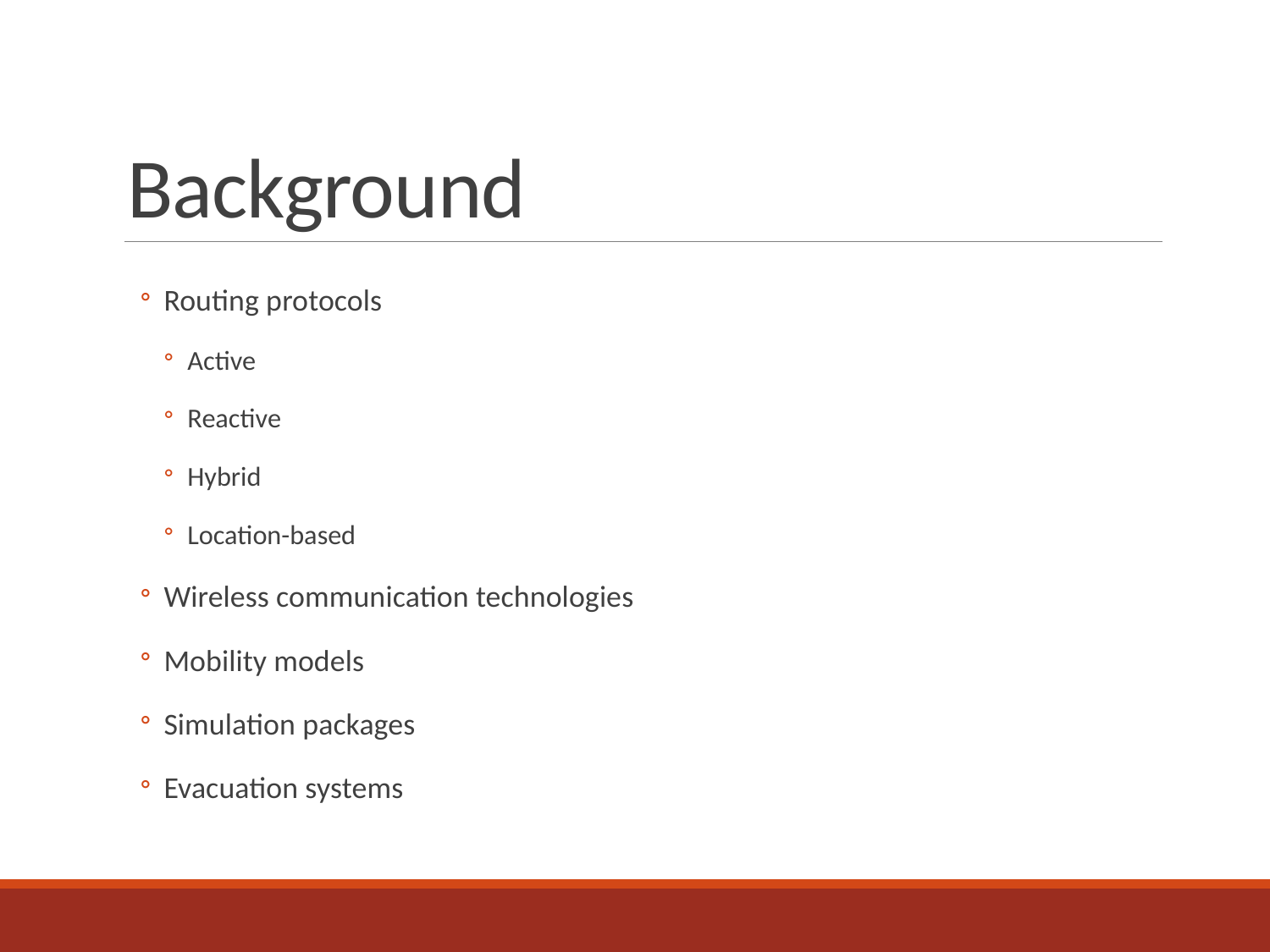

# Background
Routing protocols
Active
Reactive
Hybrid
Location-based
Wireless communication technologies
Mobility models
Simulation packages
Evacuation systems